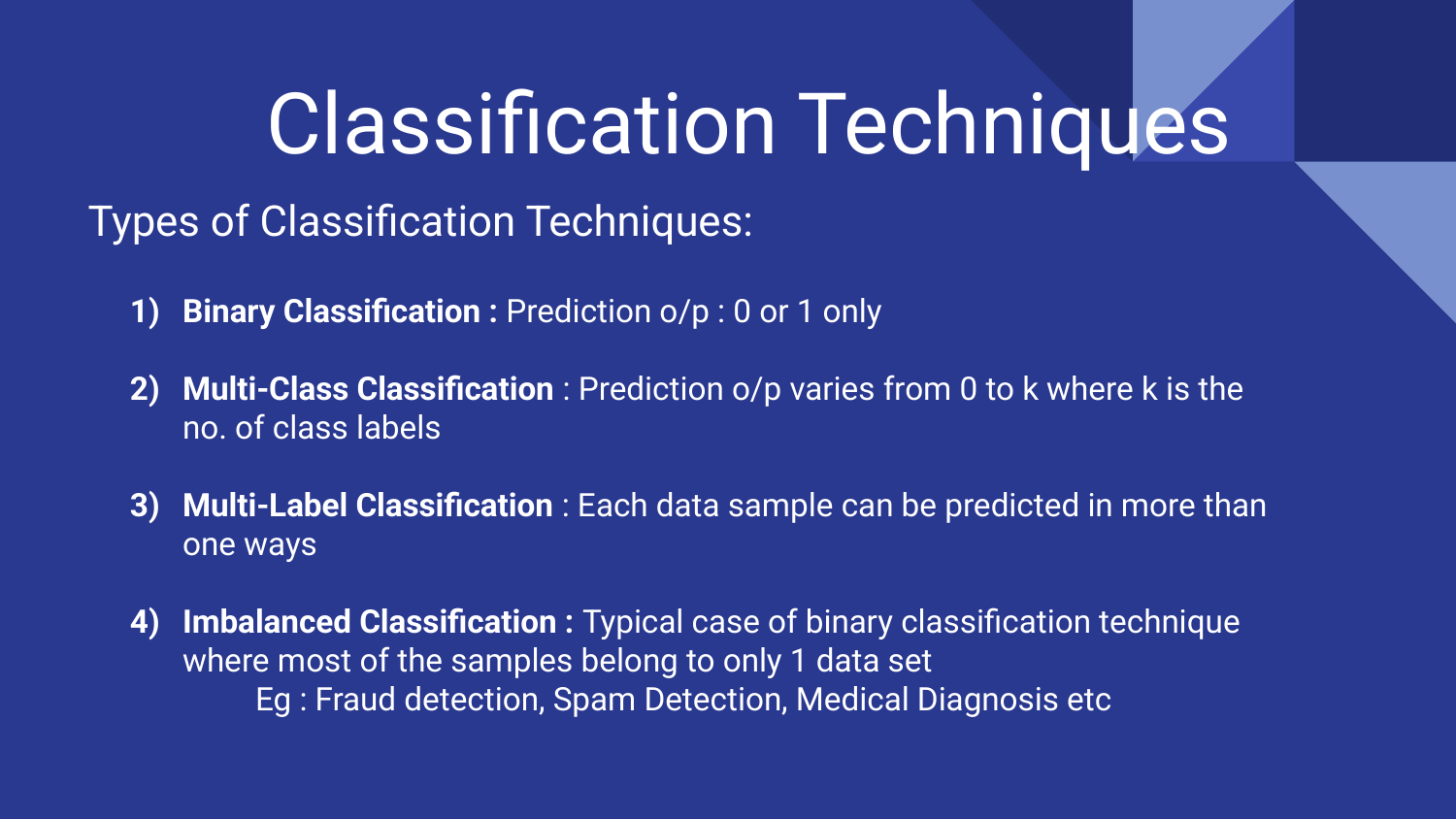

# Classification Techniques
Types of Classification Techniques:

Binary Classification : Prediction o/p : 0 or 1 only
Multi-Class Classification : Prediction o/p varies from 0 to k where k is the no. of class labels
Multi-Label Classification : Each data sample can be predicted in more than one ways
Imbalanced Classification : Typical case of binary classification technique where most of the samples belong to only 1 data set
	Eg : Fraud detection, Spam Detection, Medical Diagnosis etc